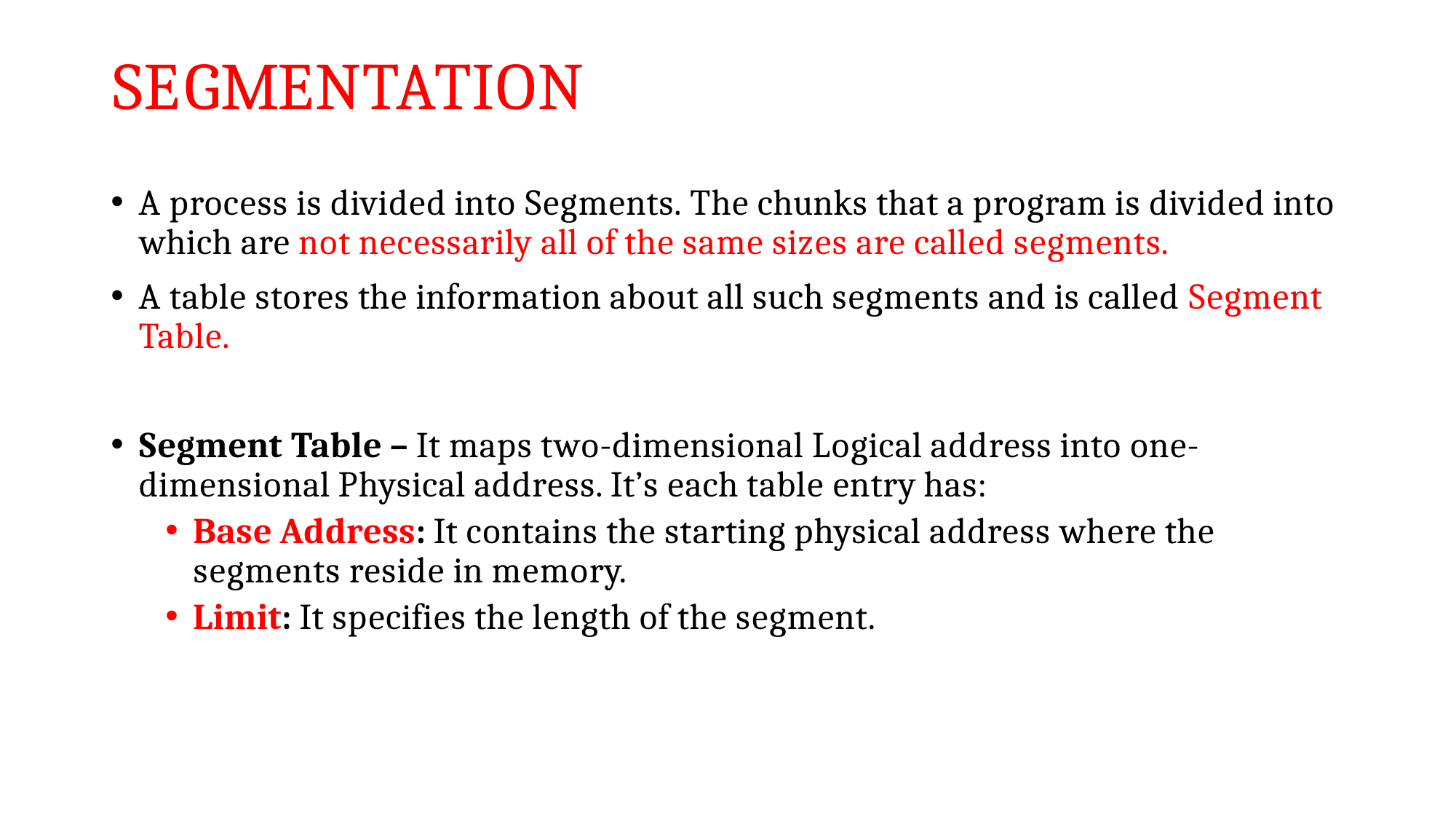

# SEGMENTATION
A process is divided into Segments. The chunks that a program is divided into which are not necessarily all of the same sizes are called segments.
A table stores the information about all such segments and is called Segment Table.

Segment Table – It maps two-dimensional Logical address into one-dimensional Physical address. It’s each table entry has:
Base Address: It contains the starting physical address where the segments reside in memory.
Limit: It specifies the length of the segment.